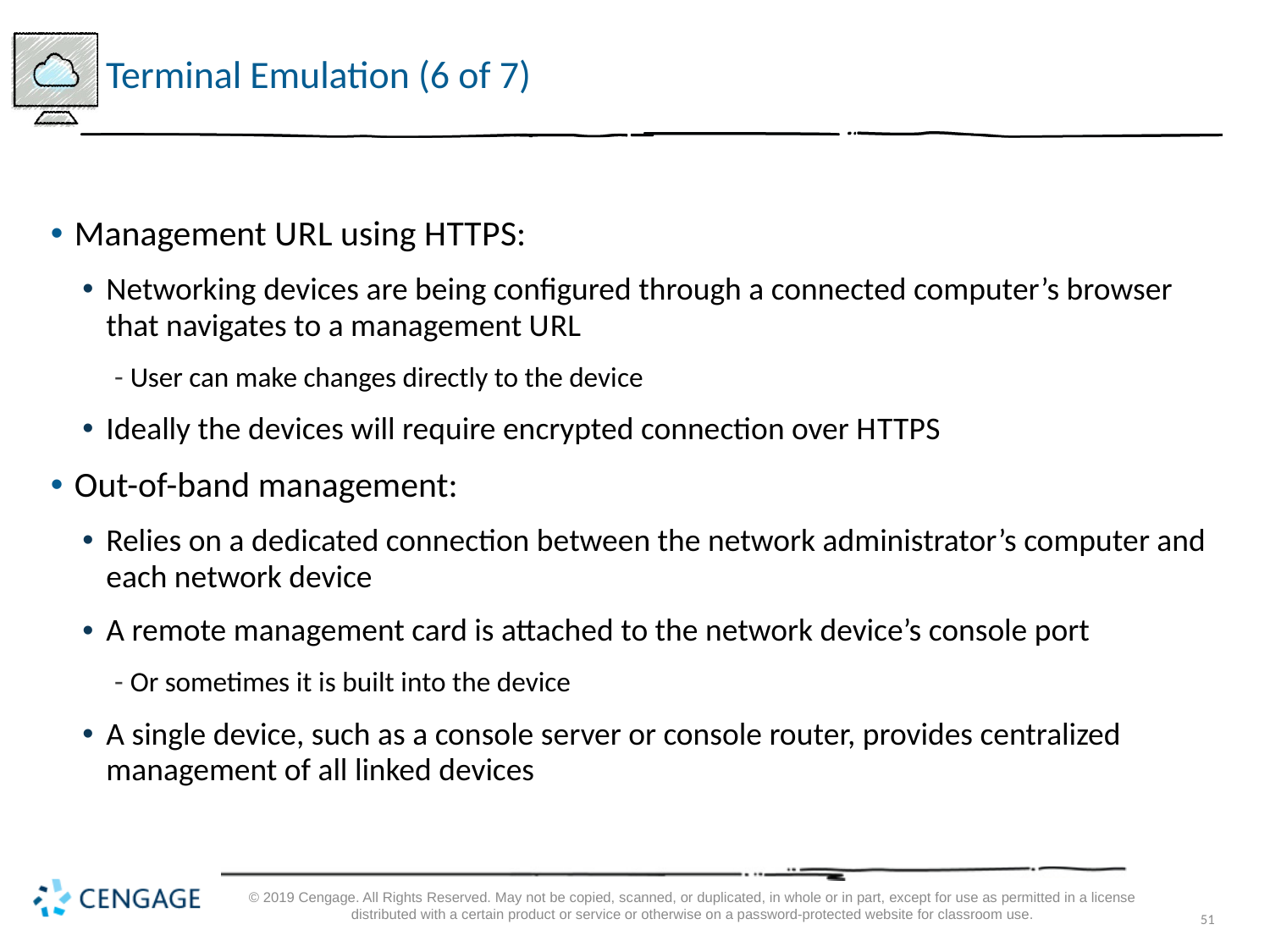

# Terminal Emulation (6 of 7)
Management U R L using H T T P S:
Networking devices are being configured through a connected computer’s browser that navigates to a management U R L
User can make changes directly to the device
Ideally the devices will require encrypted connection over H T T P S
Out-of-band management:
Relies on a dedicated connection between the network administrator’s computer and each network device
A remote management card is attached to the network device’s console port
Or sometimes it is built into the device
A single device, such as a console server or console router, provides centralized management of all linked devices
© 2019 Cengage. All Rights Reserved. May not be copied, scanned, or duplicated, in whole or in part, except for use as permitted in a license distributed with a certain product or service or otherwise on a password-protected website for classroom use.